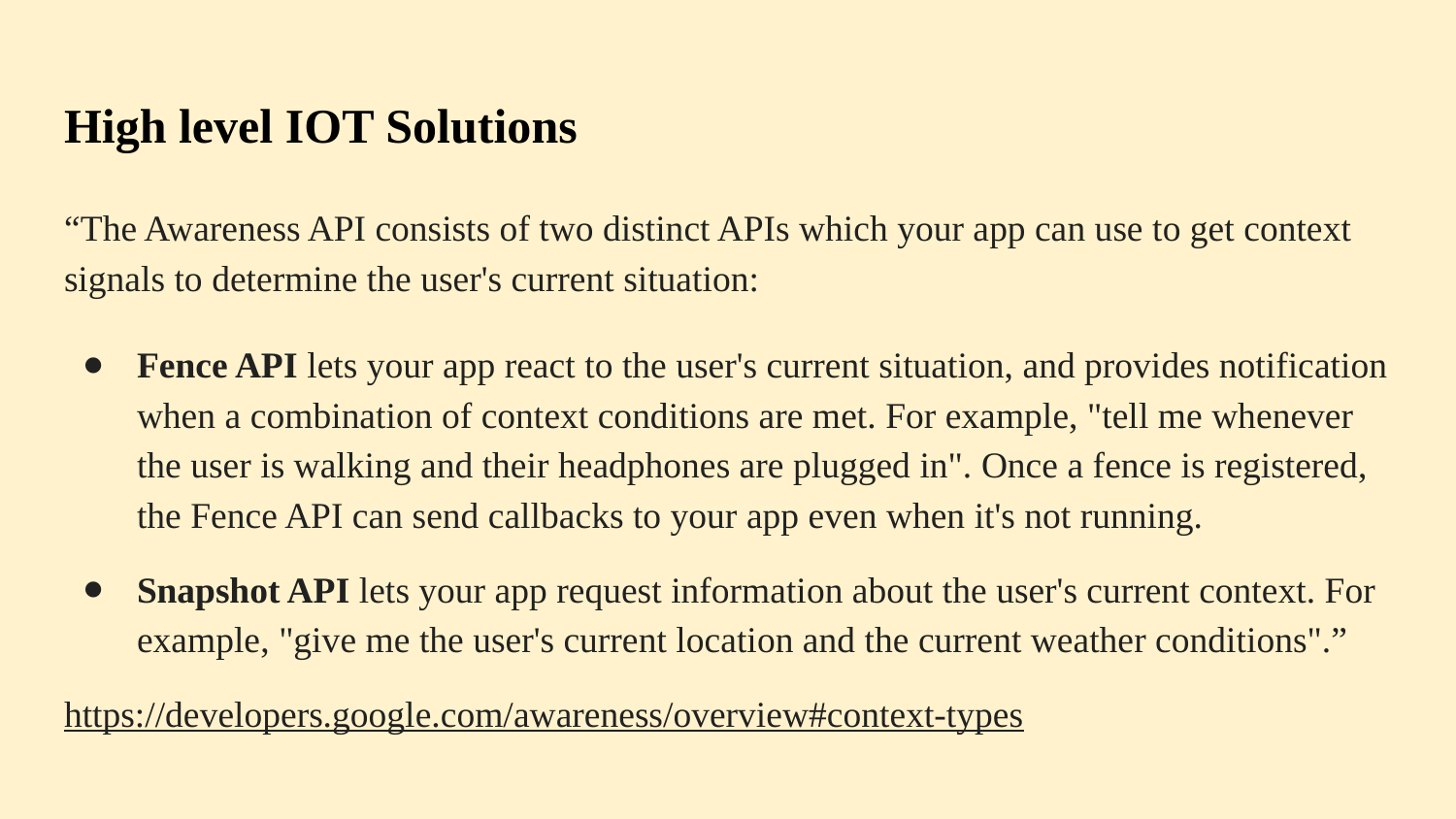

# High level IOT Solutions
“The Awareness API consists of two distinct APIs which your app can use to get context signals to determine the user's current situation:
Fence API lets your app react to the user's current situation, and provides notification when a combination of context conditions are met. For example, "tell me whenever the user is walking and their headphones are plugged in". Once a fence is registered, the Fence API can send callbacks to your app even when it's not running.
Snapshot API lets your app request information about the user's current context. For example, "give me the user's current location and the current weather conditions".”
https://developers.google.com/awareness/overview#context-types